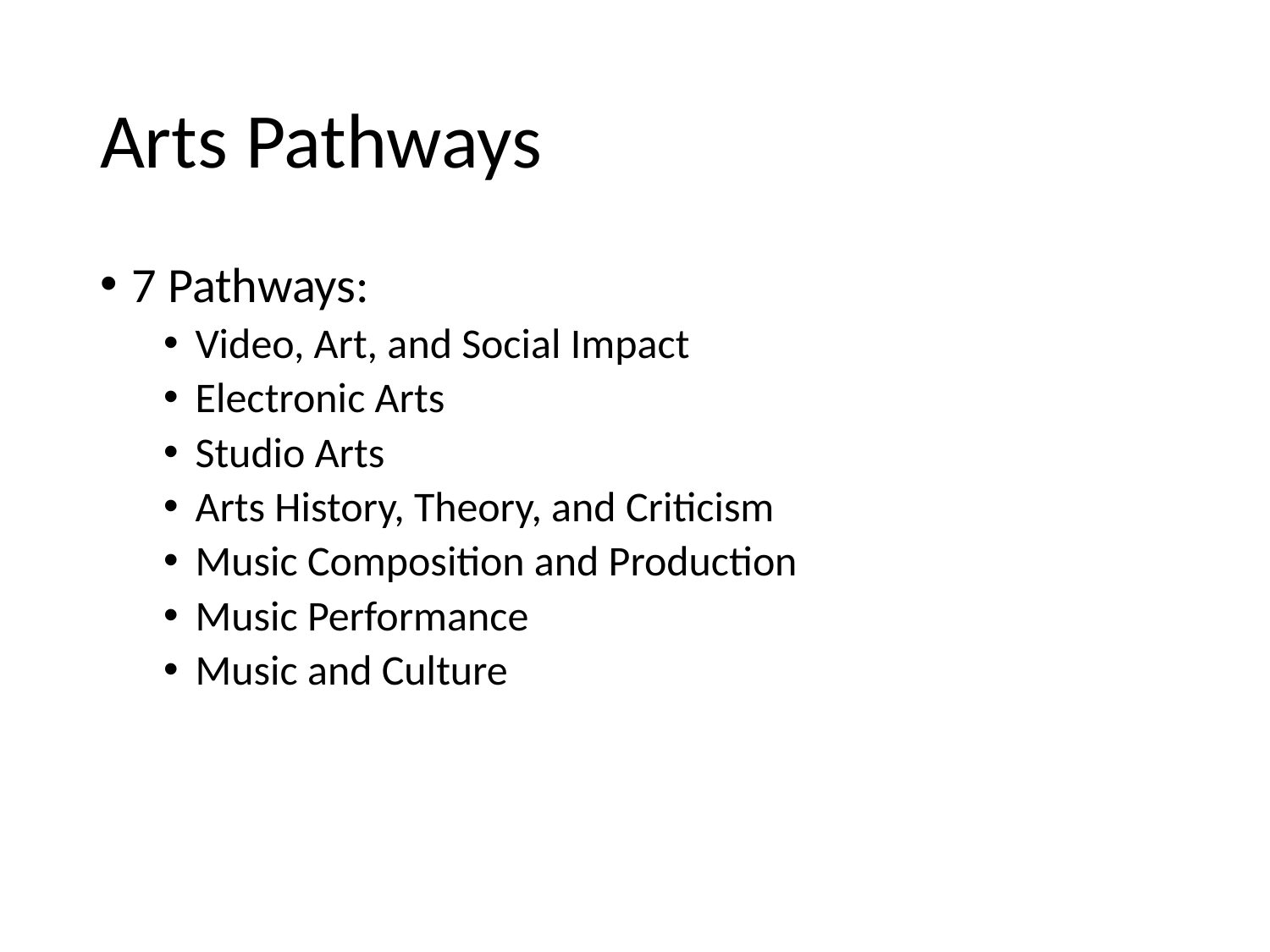

# Arts Pathways
7 Pathways:
Video, Art, and Social Impact
Electronic Arts
Studio Arts
Arts History, Theory, and Criticism
Music Composition and Production
Music Performance
Music and Culture